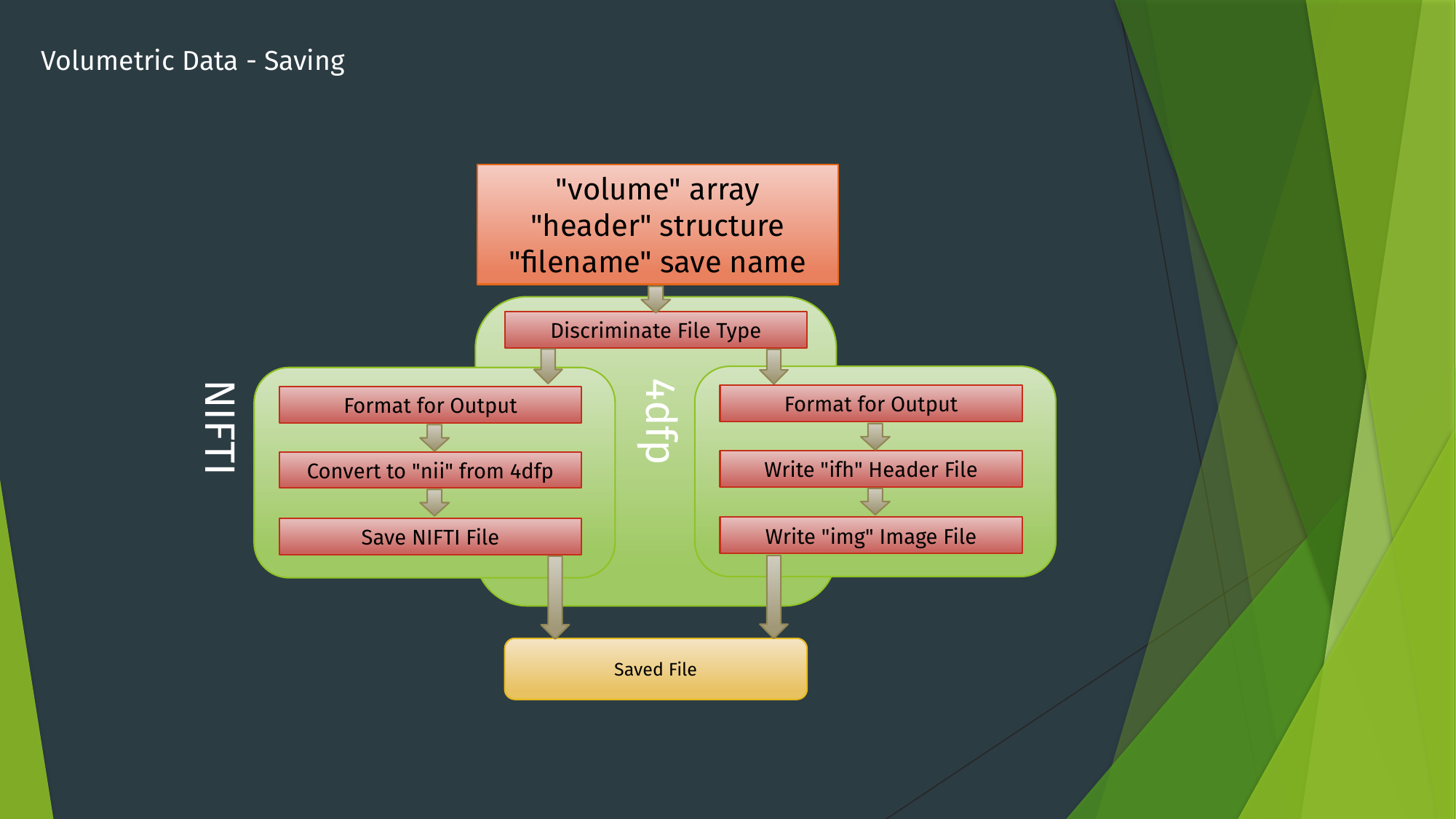

Volumetric Data - Saving
"volume" array
"header" structure
"filename" save name

Discriminate File Type

4dfp

NIFTI
Format for Output
Format for Output

Write "ifh" Header File
Convert to "nii" from 4dfp

Write "img" Image File
Save NIFTI File

Saved File